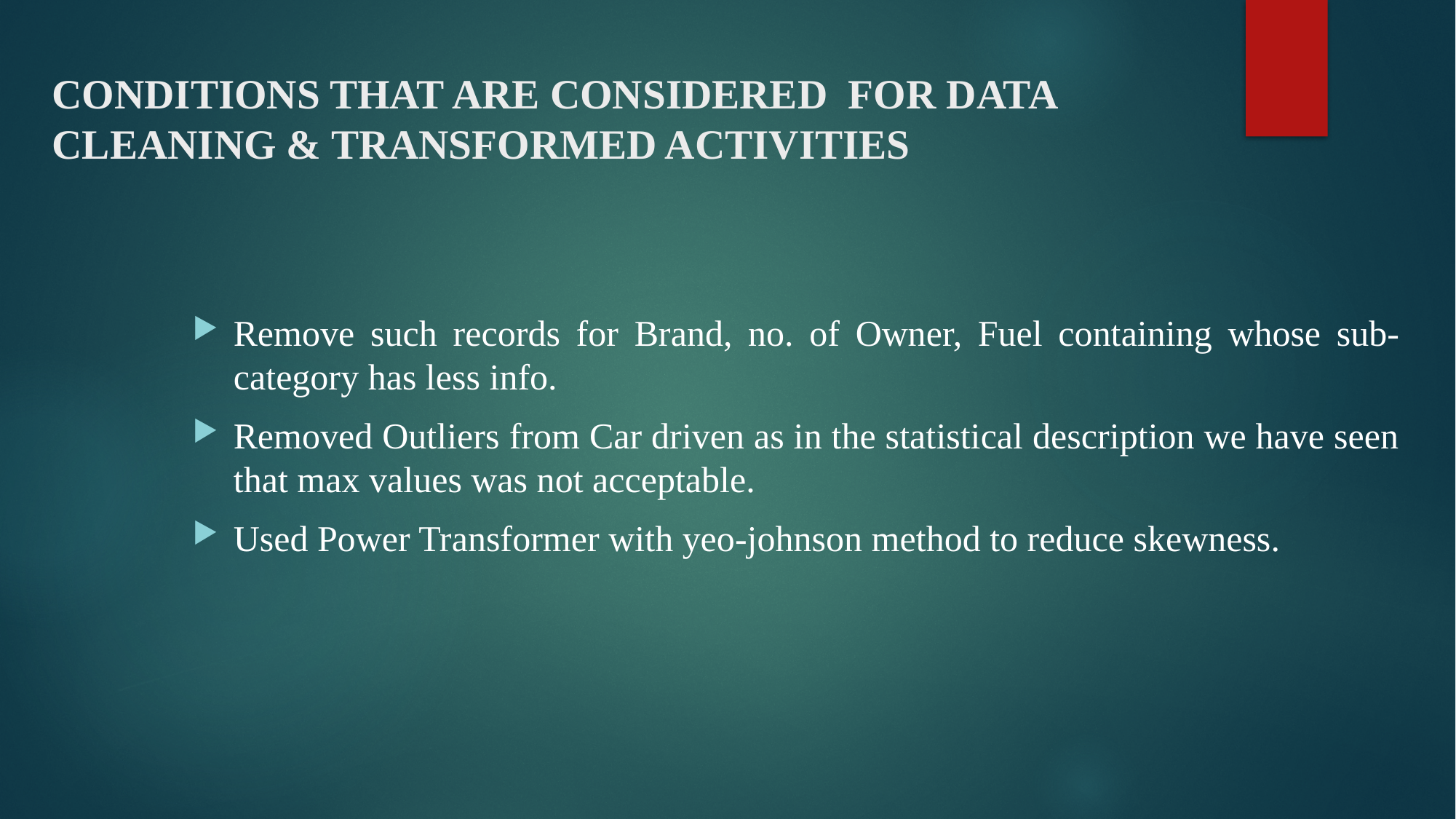

# CONDITIONS THAT ARE CONSIDERED  FOR DATA CLEANING & TRANSFORMED ACTIVITIES
Remove such records for Brand, no. of Owner, Fuel containing whose sub-category has less info.
Removed Outliers from Car driven as in the statistical description we have seen that max values was not acceptable.
Used Power Transformer with yeo-johnson method to reduce skewness.